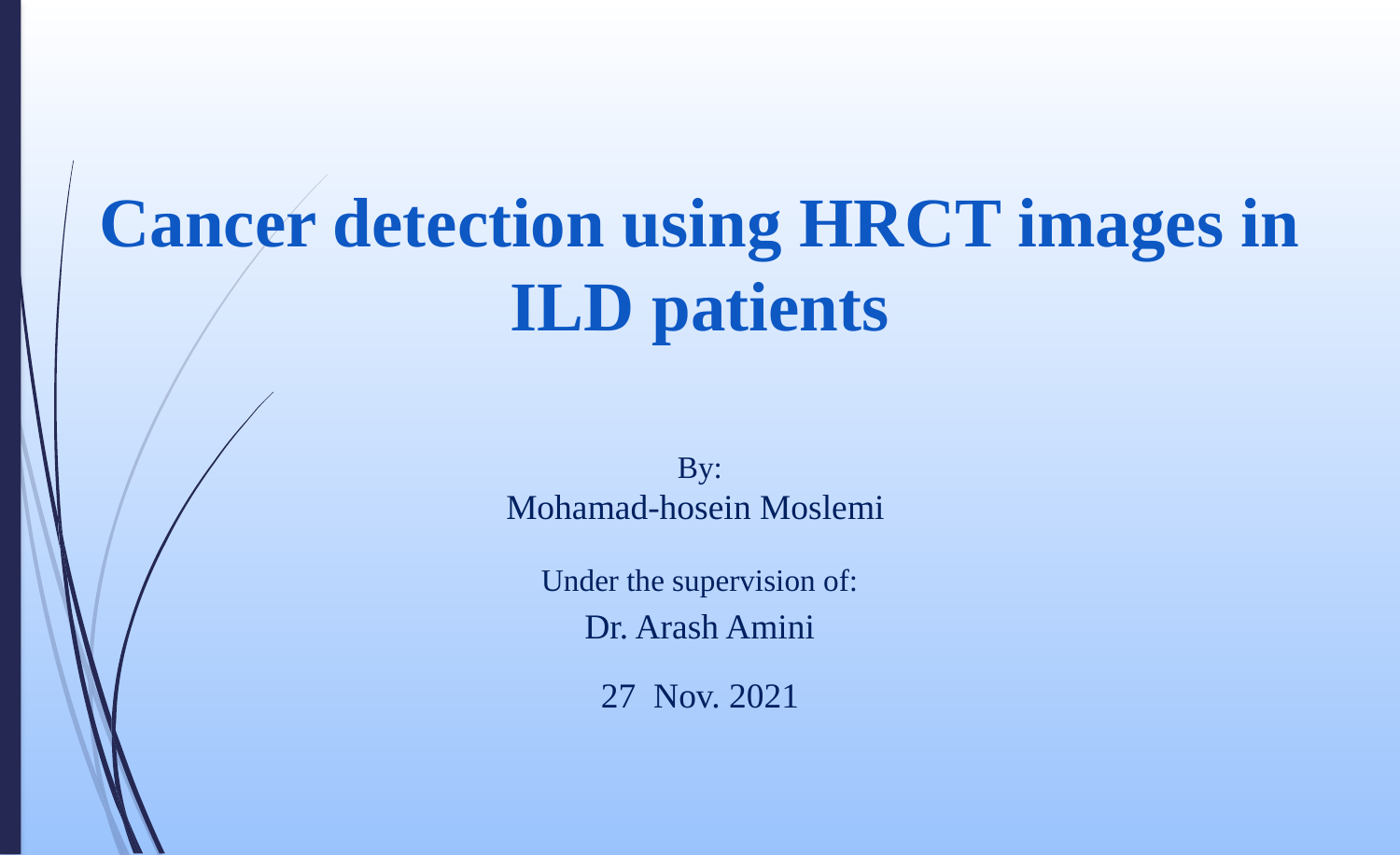

# Cancer detection using HRCT images in ILD patients
By:
Mohamad-hosein Moslemi

Under the supervision of:
Dr. Arash Amini

27  Nov. 2021